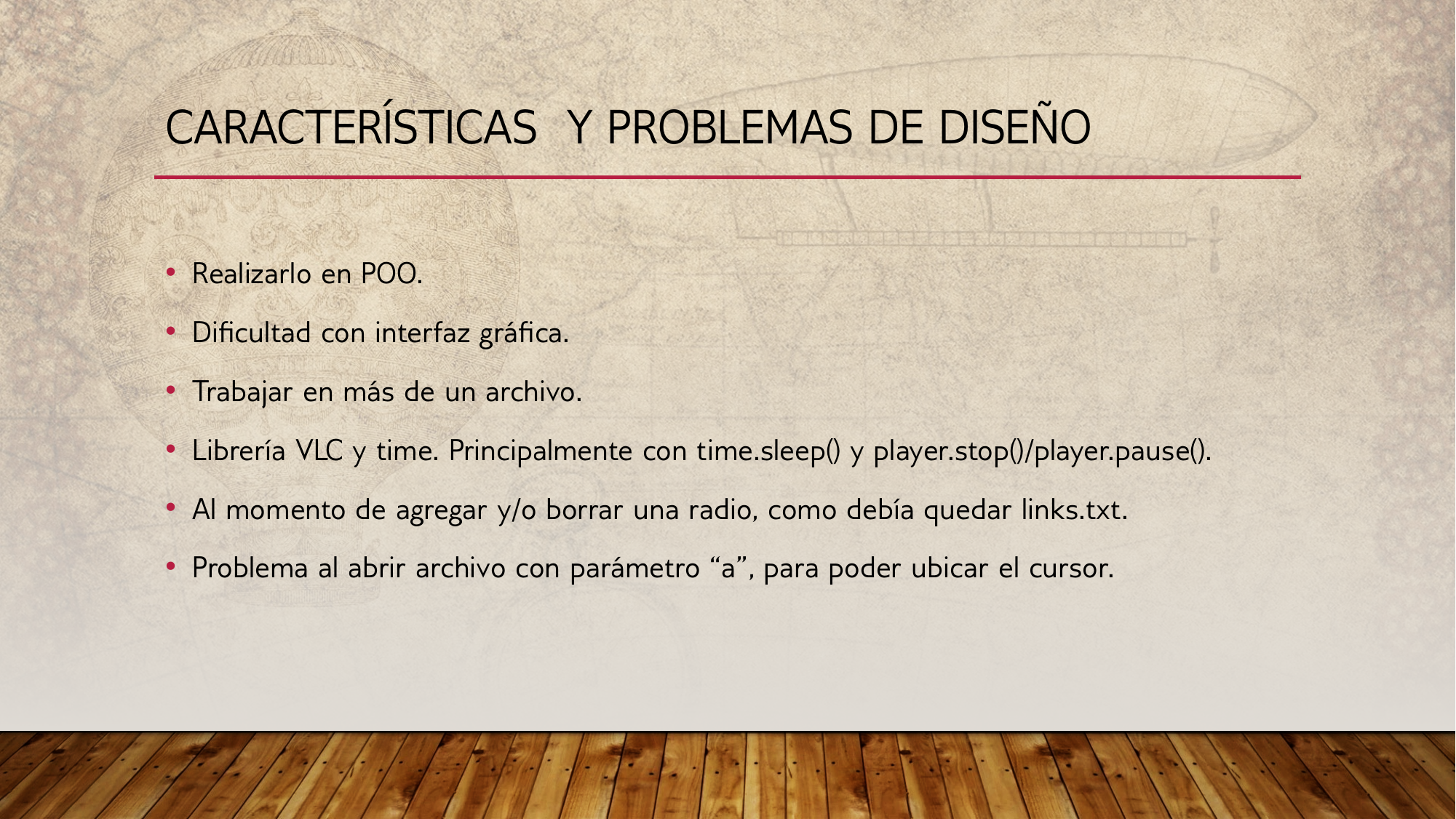

# Características  y problemas de diseño
Realizarlo en POO.
Dificultad con interfaz gráfica.
Trabajar en más de un archivo.
Librería VLC y time. Principalmente con time.sleep() y player.stop()/player.pause().
Al momento de agregar y/o borrar una radio, como debía quedar links.txt.
Problema al abrir archivo con parámetro “a”, para poder ubicar el cursor.